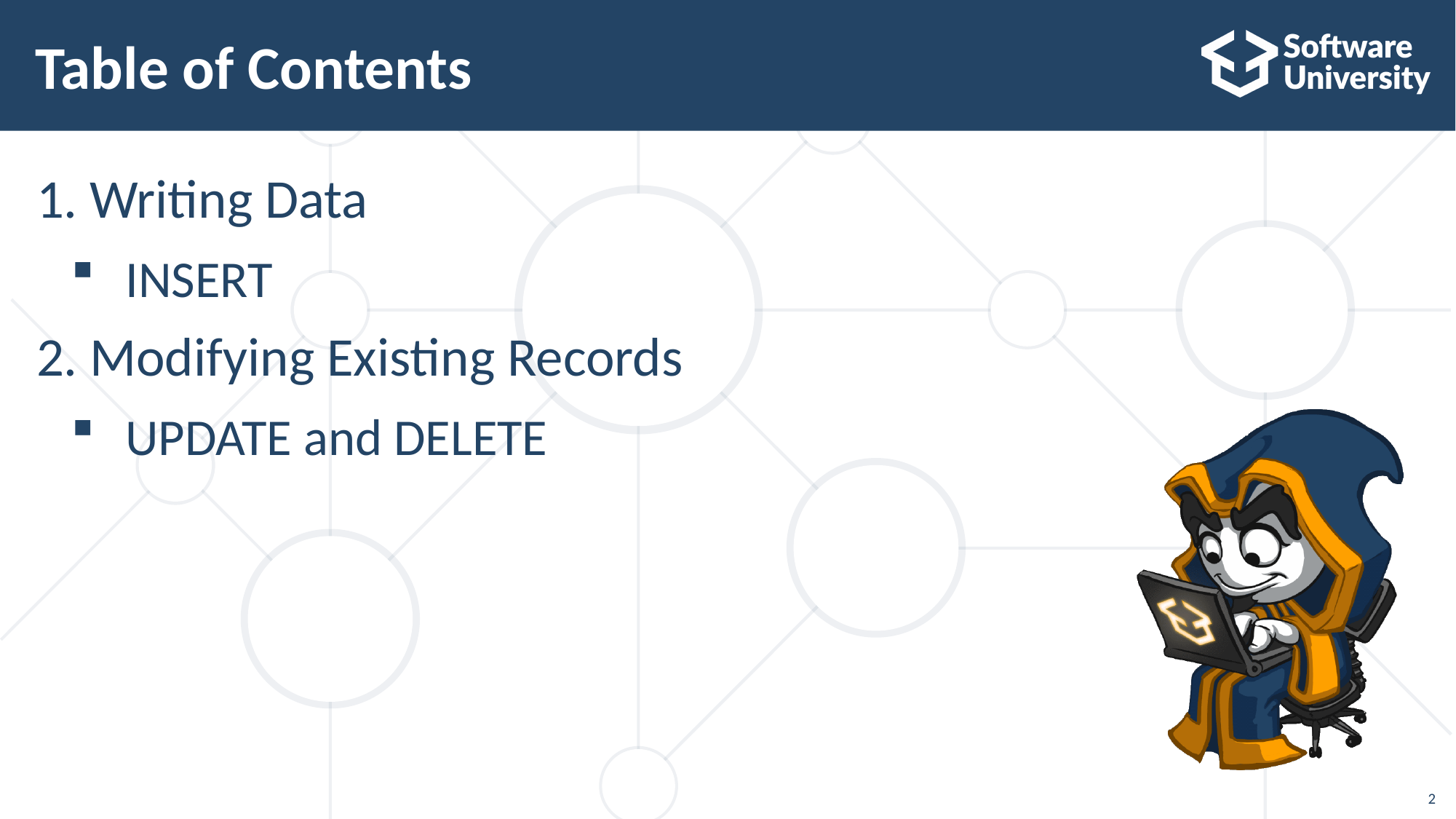

# Table of Contents
Writing Data
INSERT
Modifying Existing Records
UPDATE and DELETE
2